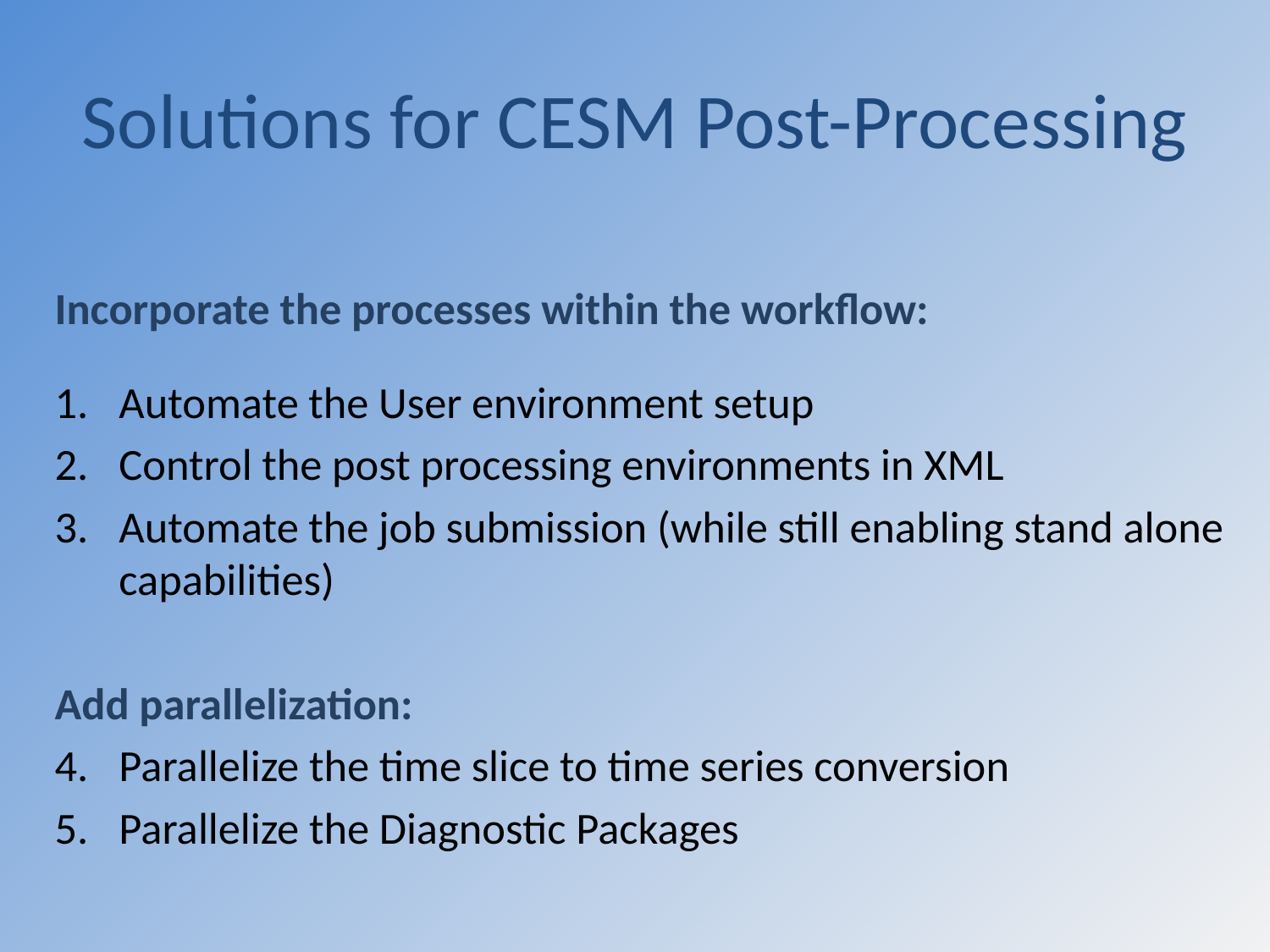

# Solutions for CESM Post-Processing

Incorporate the processes within the workflow:

Automate the User environment setup
Control the post processing environments in XML
Automate the job submission (while still enabling stand alone capabilities)

Add parallelization:
Parallelize the time slice to time series conversion
Parallelize the Diagnostic Packages